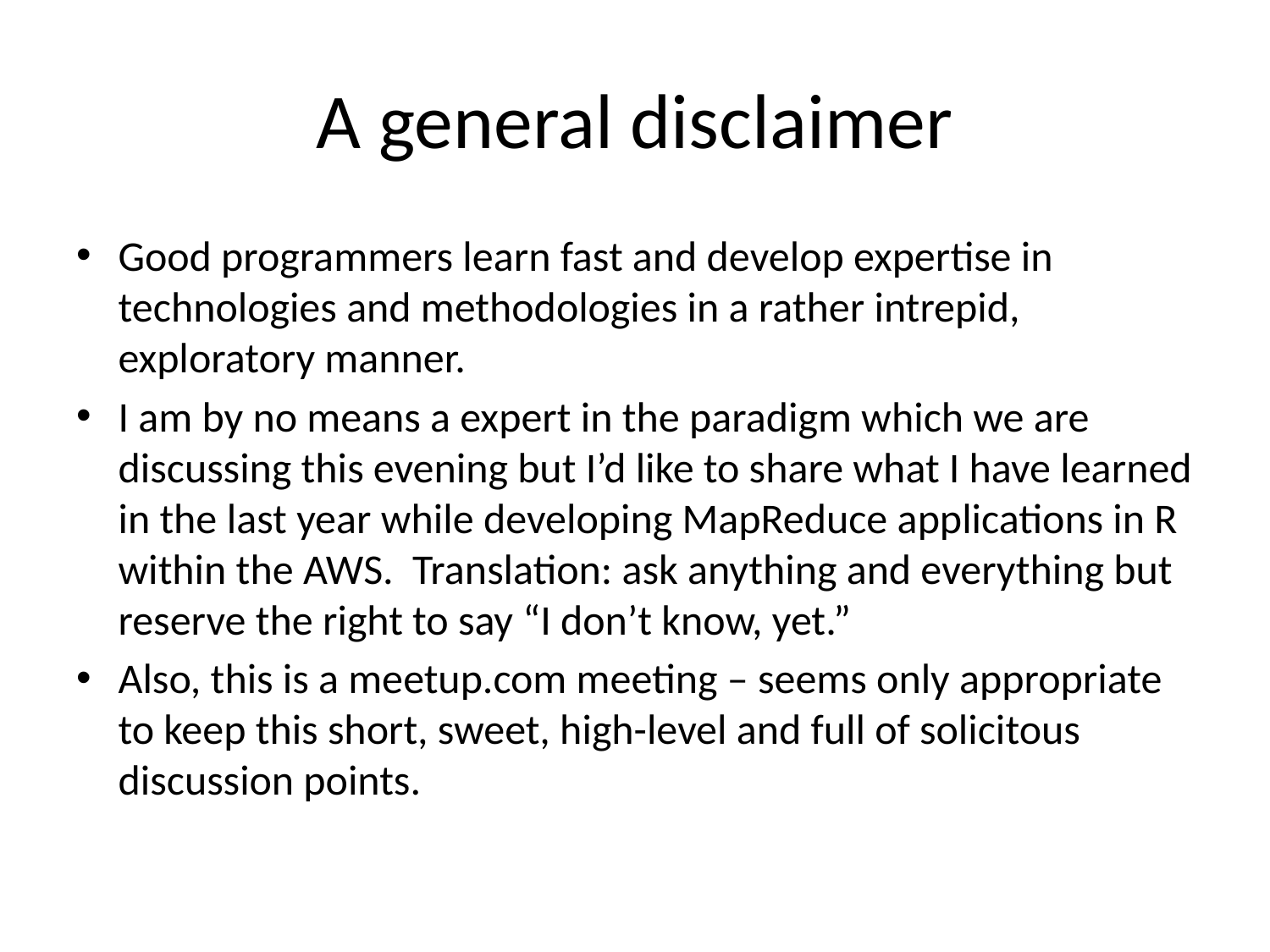

# A general disclaimer
Good programmers learn fast and develop expertise in technologies and methodologies in a rather intrepid, exploratory manner.
I am by no means a expert in the paradigm which we are discussing this evening but I’d like to share what I have learned in the last year while developing MapReduce applications in R within the AWS.  Translation: ask anything and everything but  reserve the right to say “I don’t know, yet.”
Also, this is a meetup.com meeting – seems only appropriate to keep this short, sweet, high-level and full of solicitous discussion points.